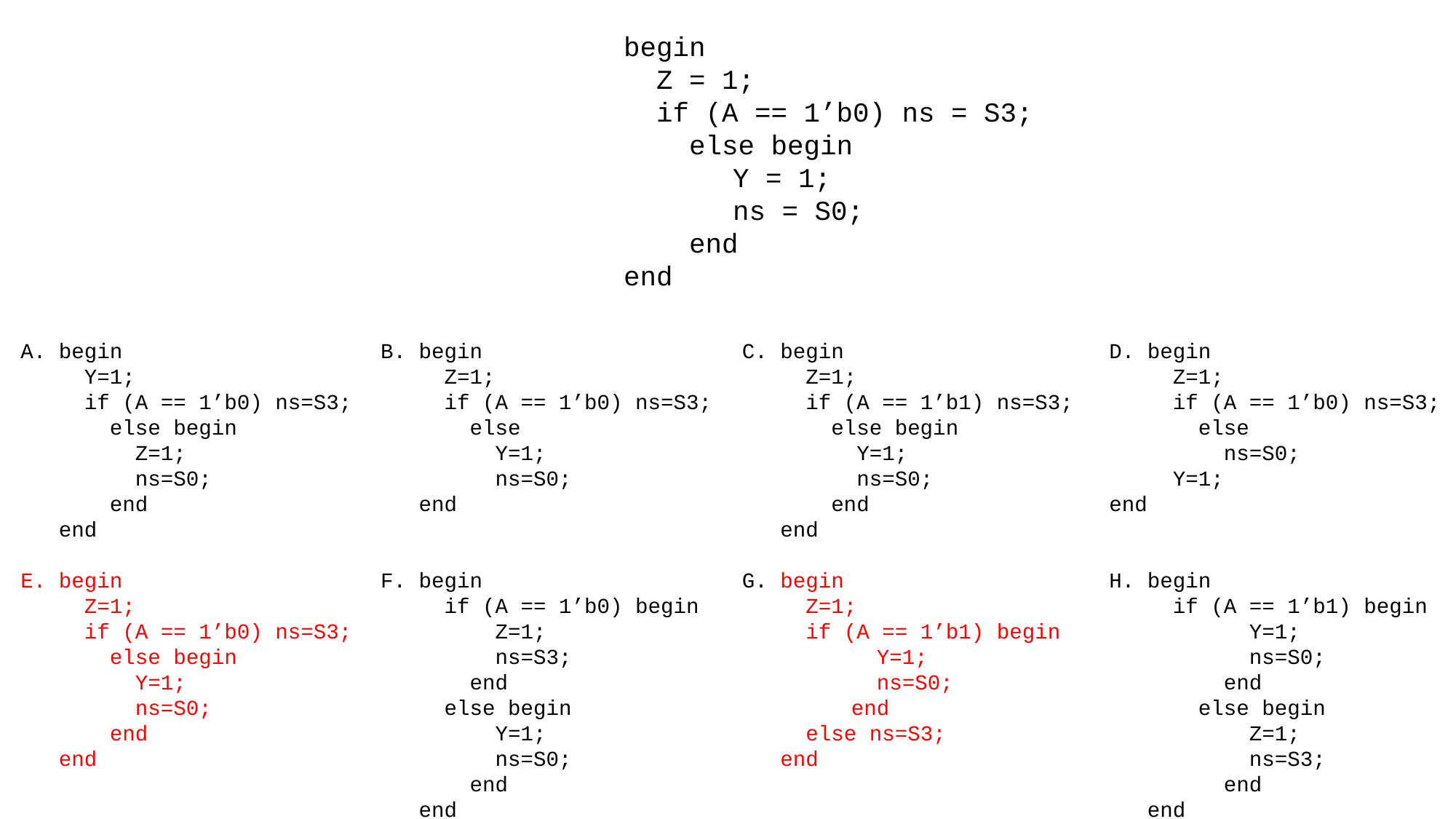

begin
  Z = 1;
  if (A == 1’b0) ns = S3;
    else begin
	Y = 1;
	ns = S0;
    end
end

A. begin
     Y=1;
     if (A == 1’b0) ns=S3;
       else begin
         Z=1;
         ns=S0;
       end
   end

E. begin
     Z=1;
     if (A == 1’b0) ns=S3;
       else begin
         Y=1;
         ns=S0;
       end
   end
B. begin
     Z=1;
     if (A == 1’b0) ns=S3;
       else
         Y=1;
         ns=S0;
   end

F. begin
     if (A == 1’b0) begin
         Z=1;
         ns=S3;
       end
     else begin
         Y=1;
         ns=S0;
       end
   end
C. begin
     Z=1;
     if (A == 1’b1) ns=S3;
       else begin
         Y=1;
         ns=S0;
       end
   end

G. begin
     Z=1;
     if (A == 1’b1) begin
	  Y=1;
       	  ns=S0;
	end
     else ns=S3;
   end
D. begin
     Z=1;
     if (A == 1’b0) ns=S3;
       else
         ns=S0;
     Y=1;
end

H. begin
     if (A == 1’b1) begin
           Y=1;
           ns=S0;
         end
       else begin
           Z=1;
           ns=S3;
         end
   end